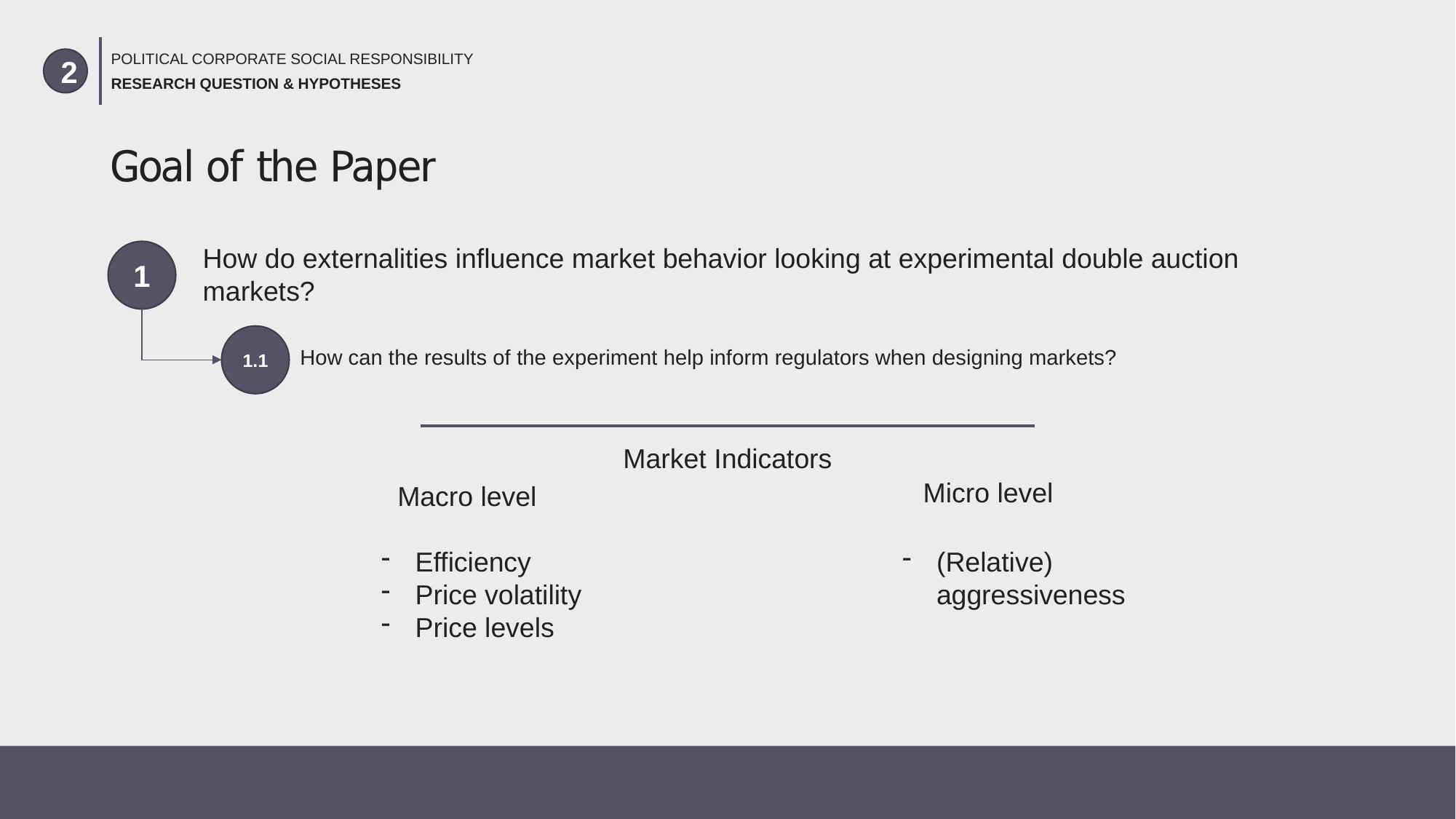

POLITICAL CORPORATE SOCIAL RESPONSIBILITY
RESEARCH QUESTION & HYPOTHESES
2
# Goal of the Paper
1
How do externalities influence market behavior looking at experimental double auction markets?

1.1
How can the results of the experiment help inform regulators when designing markets?

Market Indicators
Micro level
Macro level
Efficiency
Price volatility
Price levels
(Relative) aggressiveness